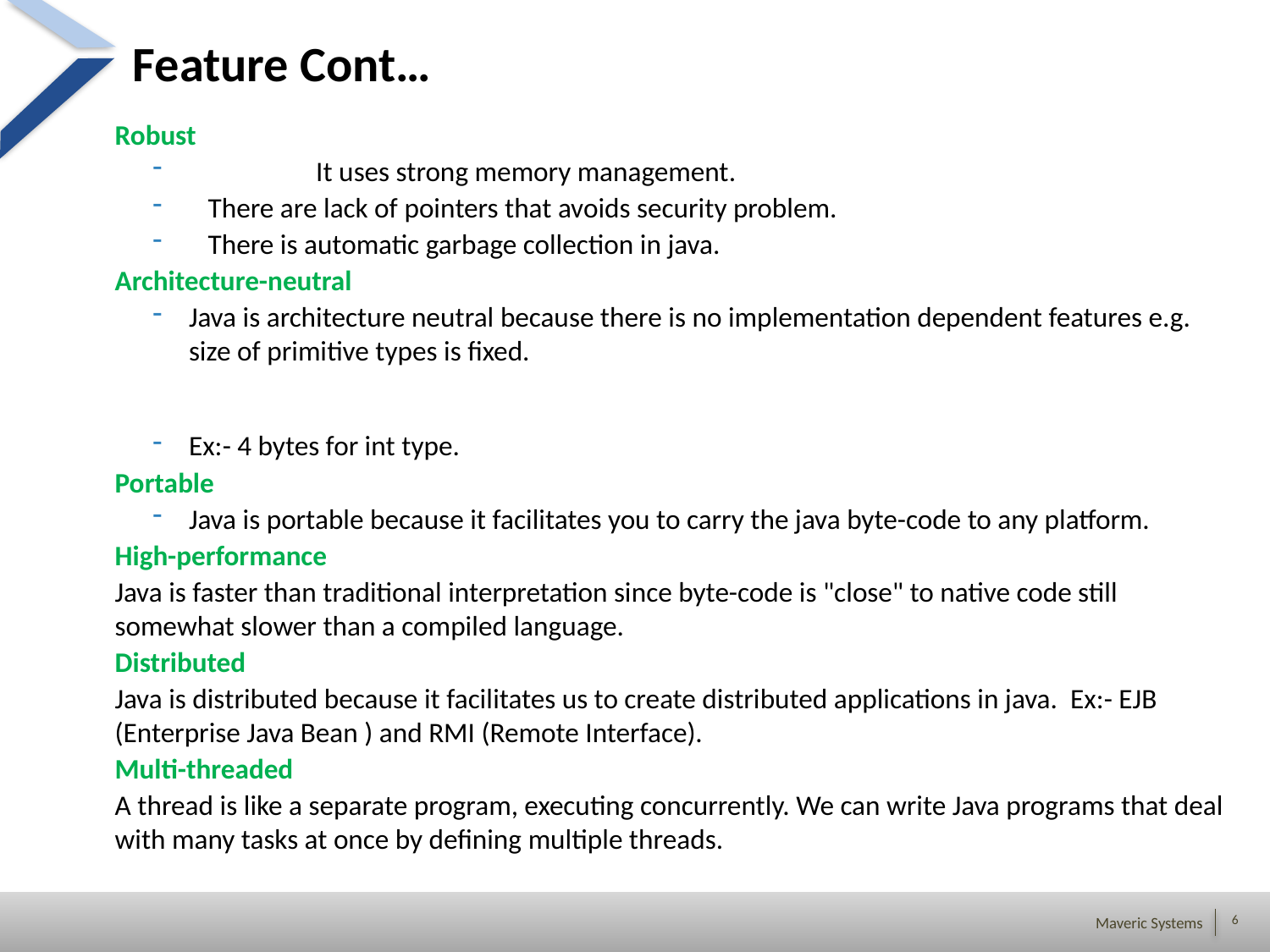

# Feature Cont…
Robust
	It uses strong memory management.
   There are lack of pointers that avoids security problem.
   There is automatic garbage collection in java.
Architecture-neutral
Java is architecture neutral because there is no implementation dependent features e.g. size of primitive types is fixed.

Ex:- 4 bytes for int type.
Portable
Java is portable because it facilitates you to carry the java byte-code to any platform.
High-performance
Java is faster than traditional interpretation since byte-code is "close" to native code still somewhat slower than a compiled language.
Distributed
Java is distributed because it facilitates us to create distributed applications in java.  Ex:- EJB (Enterprise Java Bean ) and RMI (Remote Interface).
Multi-threaded
A thread is like a separate program, executing concurrently. We can write Java programs that deal with many tasks at once by defining multiple threads.